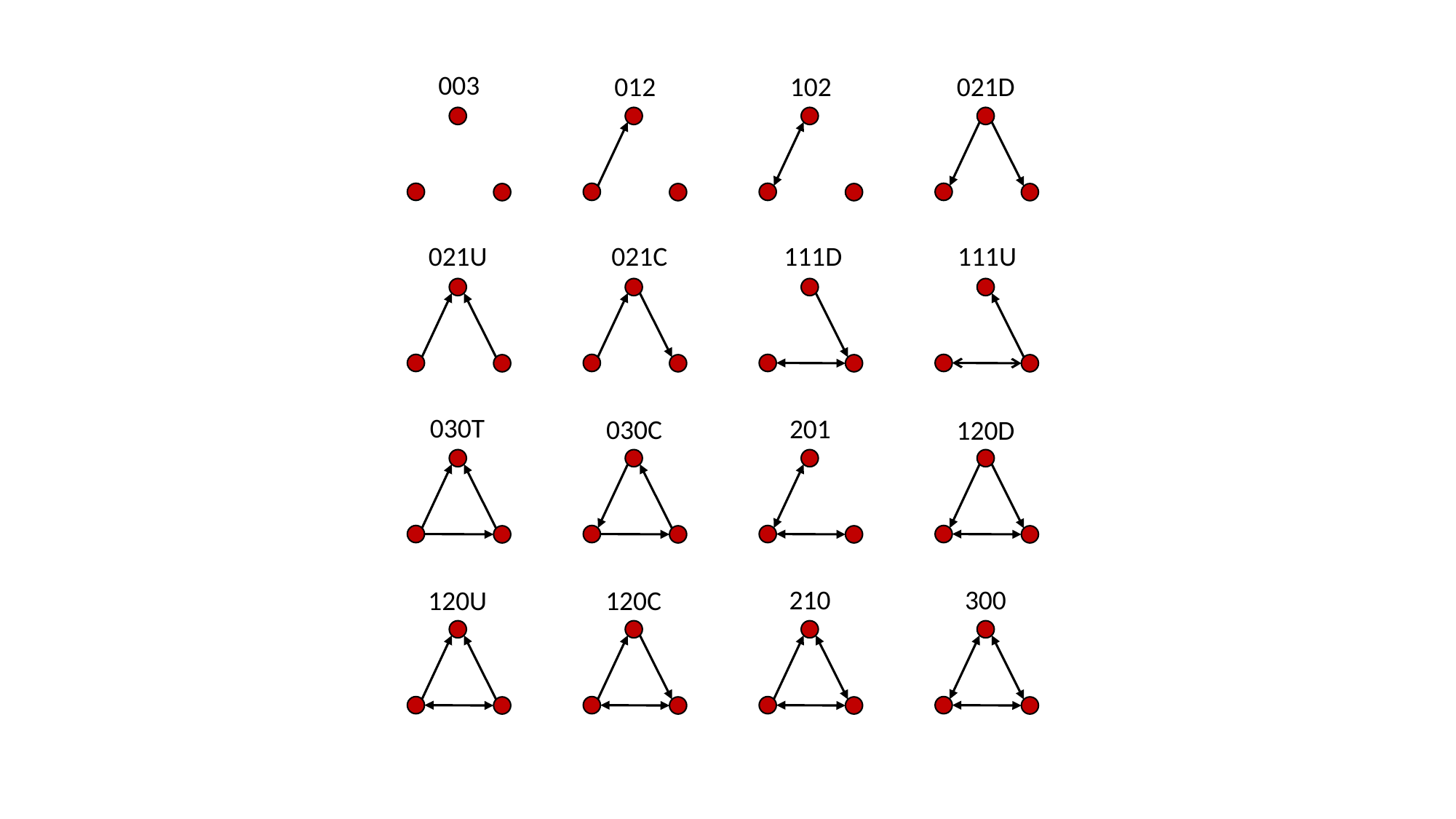

003
012
102
021D

021U
021C
111D
111U
030T
201
030C
120D
210
300
120C
120U